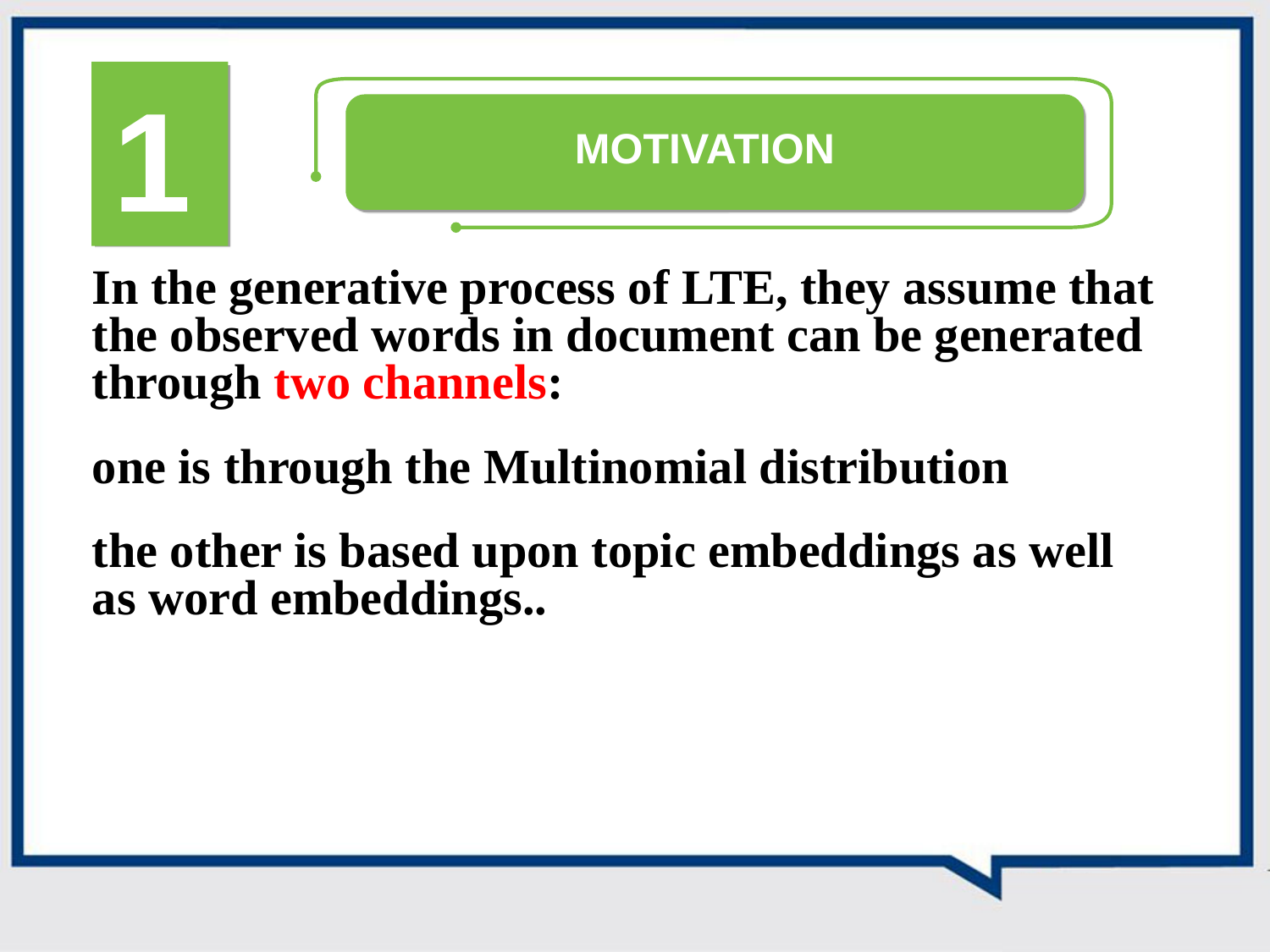

1

MOTIVATION
In the generative process of LTE, they assume that the observed words in document can be generated through two channels:
one is through the Multinomial distribution
the other is based upon topic embeddings as well as word embeddings..